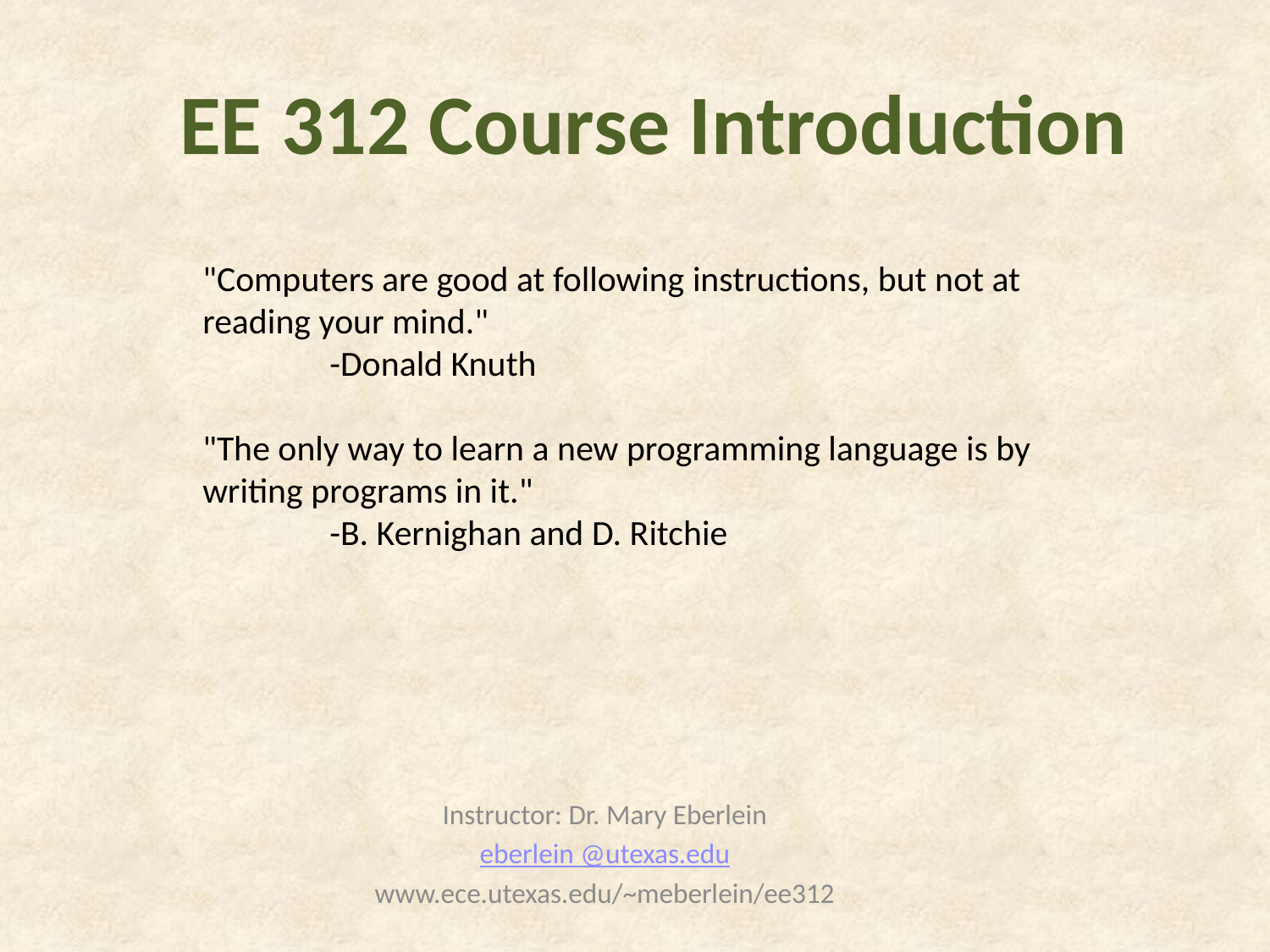

# EE 312 Course Introduction
"Computers are good at following instructions, but not at reading your mind."
	-Donald Knuth

"The only way to learn a new programming language is by writing programs in it."
	-B. Kernighan and D. Ritchie
Instructor: Dr. Mary Eberlein
eberlein @utexas.edu
www.ece.utexas.edu/~meberlein/ee312